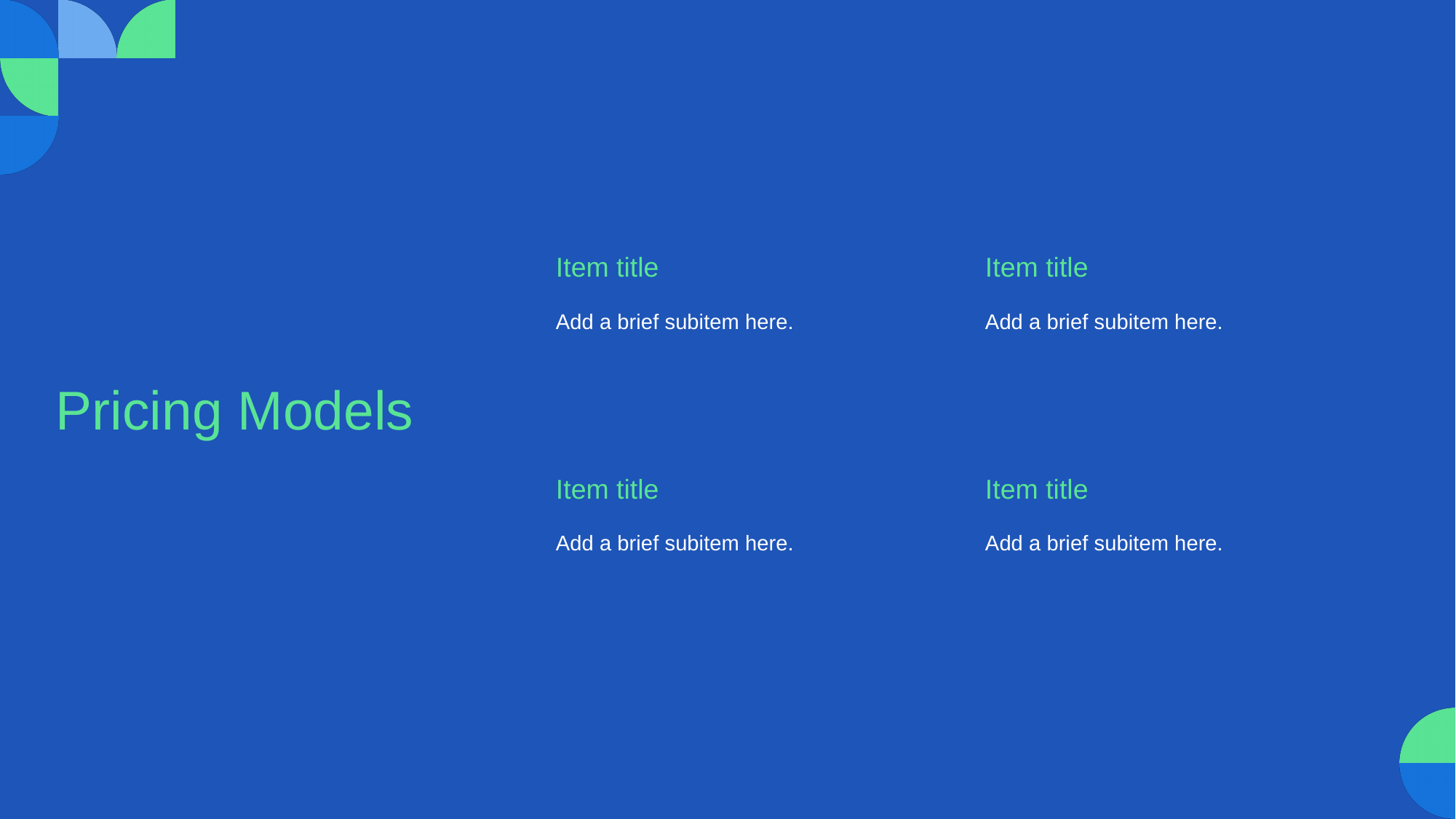

# Pricing Models
Item title
Item title
Add a brief subitem here.
Add a brief subitem here.

Item title
Item title
Add a brief subitem here.
Add a brief subitem here.